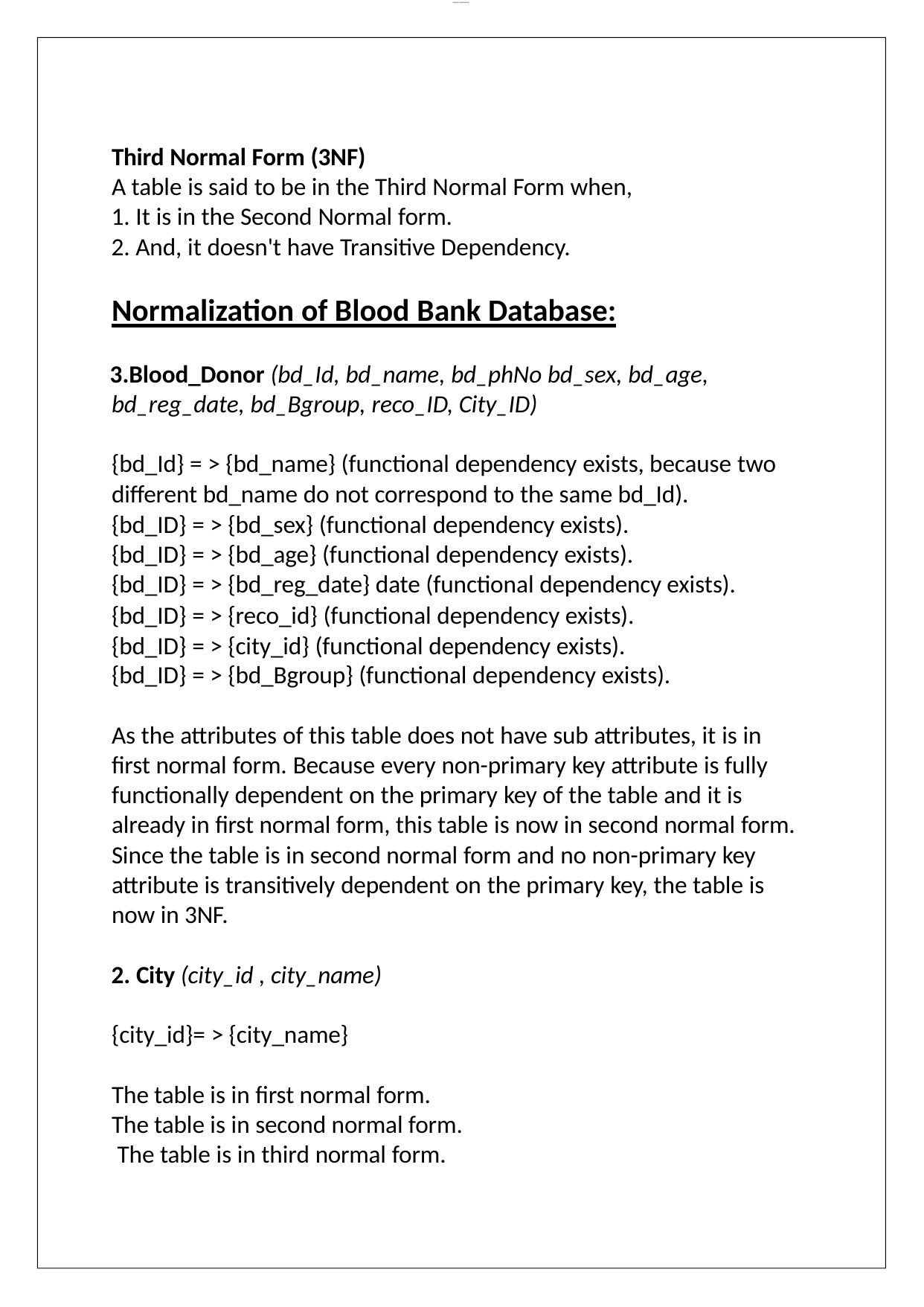

lOMoAR cPSD| 11900430

Third Normal Form (3NF)
A table is said to be in the Third Normal Form when,
It is in the Second Normal form.
And, it doesn't have Transitive Dependency.

Normalization of Blood Bank Database:

Blood_Donor (bd_Id, bd_name, bd_phNo bd_sex, bd_age,  bd_reg_date, bd_Bgroup, reco_ID, City_ID)

{bd_Id} = > {bd_name} (functional dependency exists, because two  different bd_name do not correspond to the same bd_Id).
{bd_ID} = > {bd_sex} (functional dependency exists).
{bd_ID} = > {bd_age} (functional dependency exists).
{bd_ID} = > {bd_reg_date} date (functional dependency exists).
{bd_ID} = > {reco_id} (functional dependency exists).
{bd_ID} = > {city_id} (functional dependency exists).
{bd_ID} = > {bd_Bgroup} (functional dependency exists).

As the attributes of this table does not have sub attributes, it is in  first normal form. Because every non-primary key attribute is fully  functionally dependent on the primary key of the table and it is  already in first normal form, this table is now in second normal form.  Since the table is in second normal form and no non-primary key  attribute is transitively dependent on the primary key, the table is  now in 3NF.

City (city_id , city_name)

{city_id}= > {city_name}

The table is in first normal form.  The table is in second normal form.  The table is in third normal form.